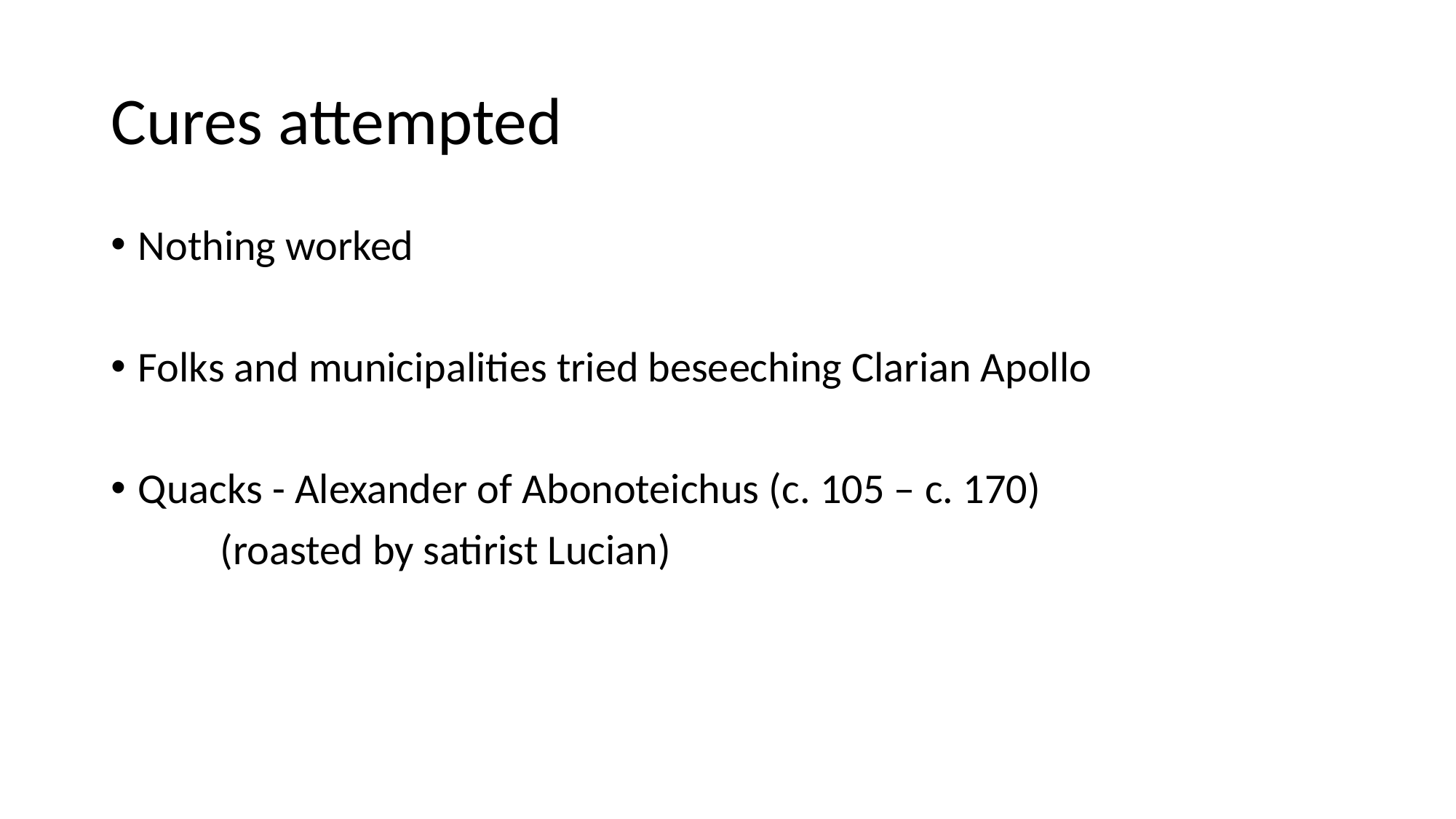

# Cures attempted
Nothing worked

Folks and municipalities tried beseeching Clarian Apollo

Quacks - Alexander of Abonoteichus (c. 105 – c. 170)
	(roasted by satirist Lucian)